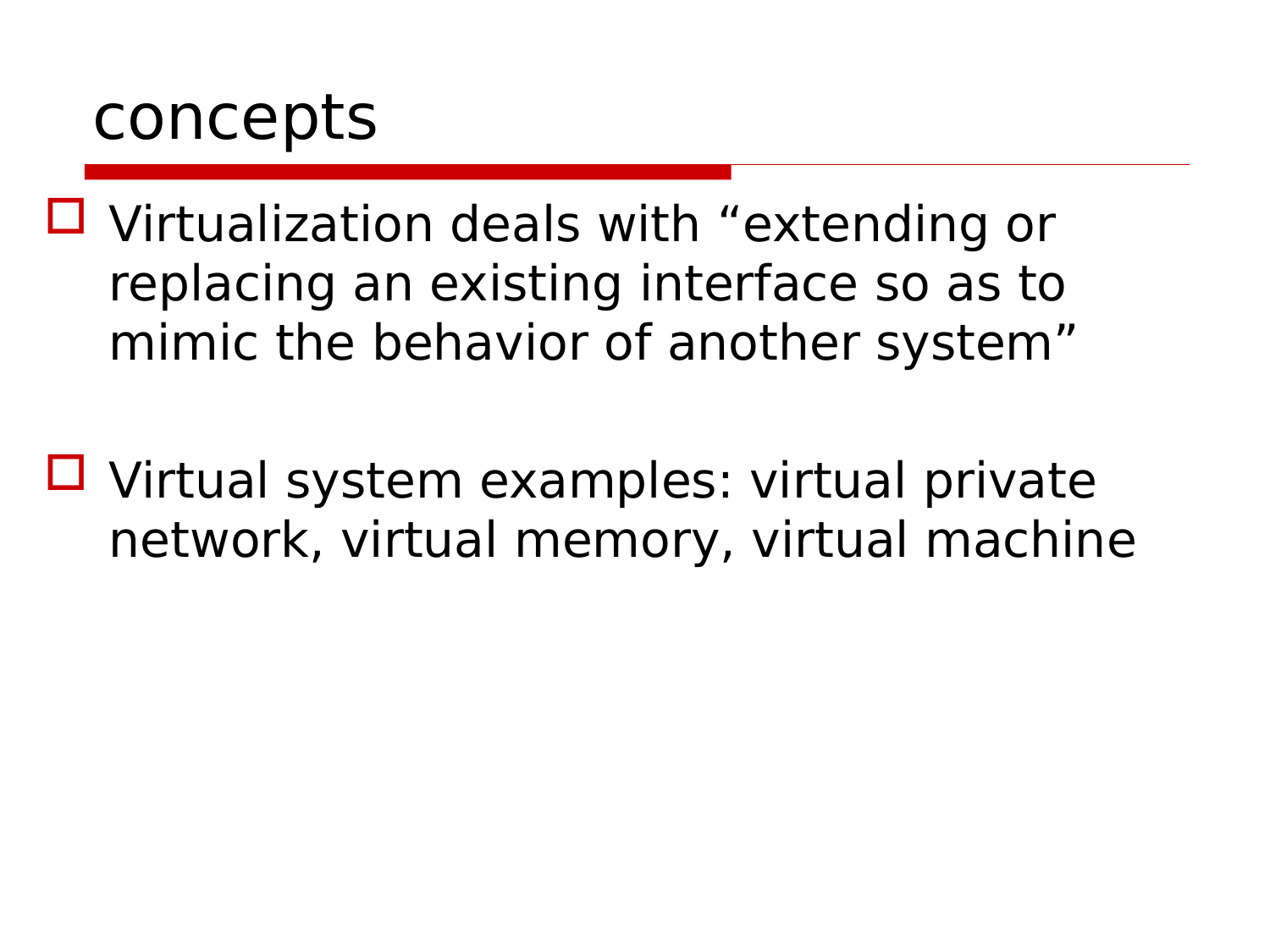

# concepts
Virtualization deals with “extending or replacing an existing interface so as to mimic the behavior of another system”

Virtual system examples: virtual private network, virtual memory, virtual machine